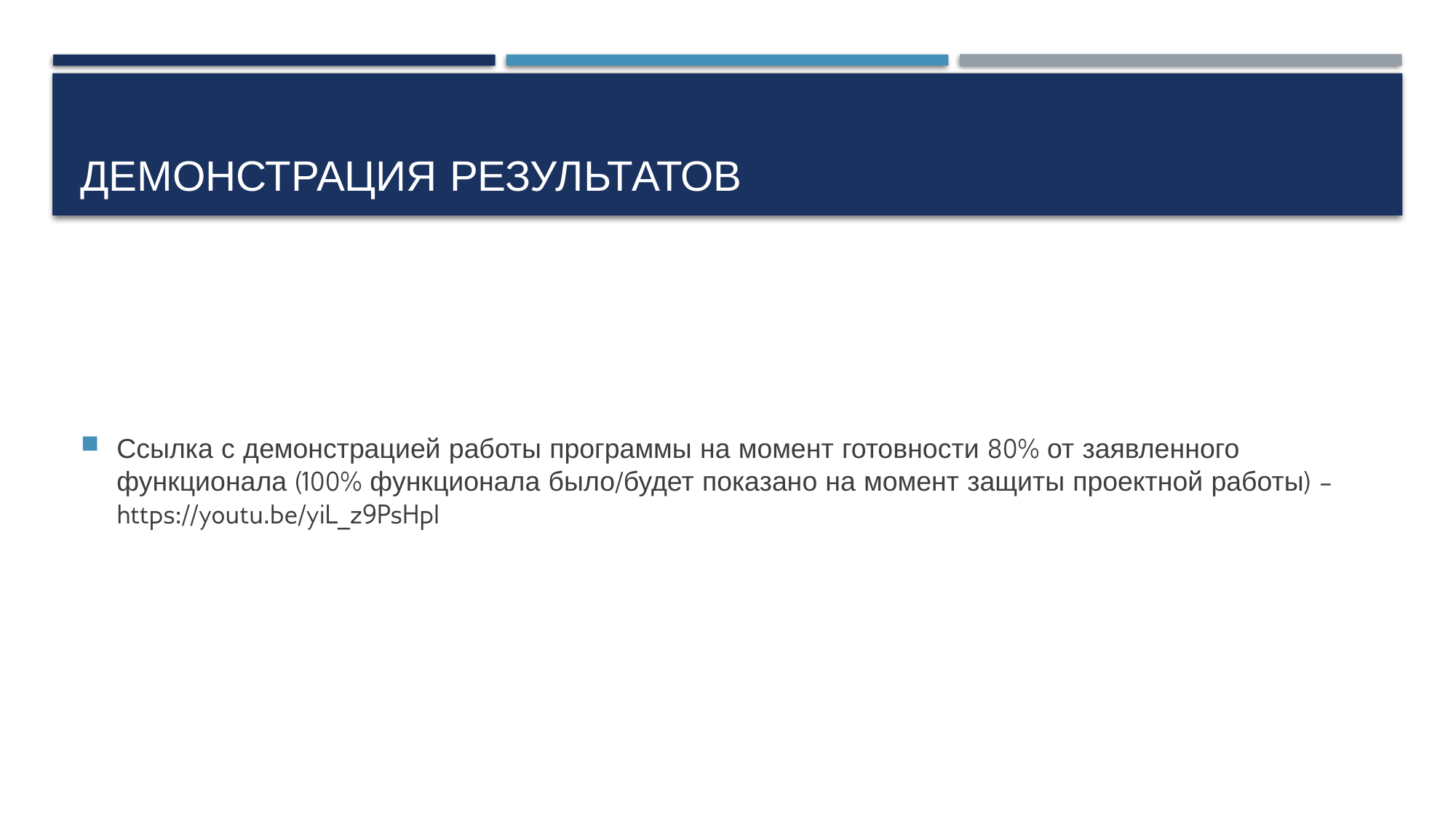

# Демонстрация результатов
Ссылка с демонстрацией работы программы на момент готовности 80% от заявленного функционала (100% функционала было/будет показано на момент защиты проектной работы) – https://youtu.be/yiL_z9PsHpI